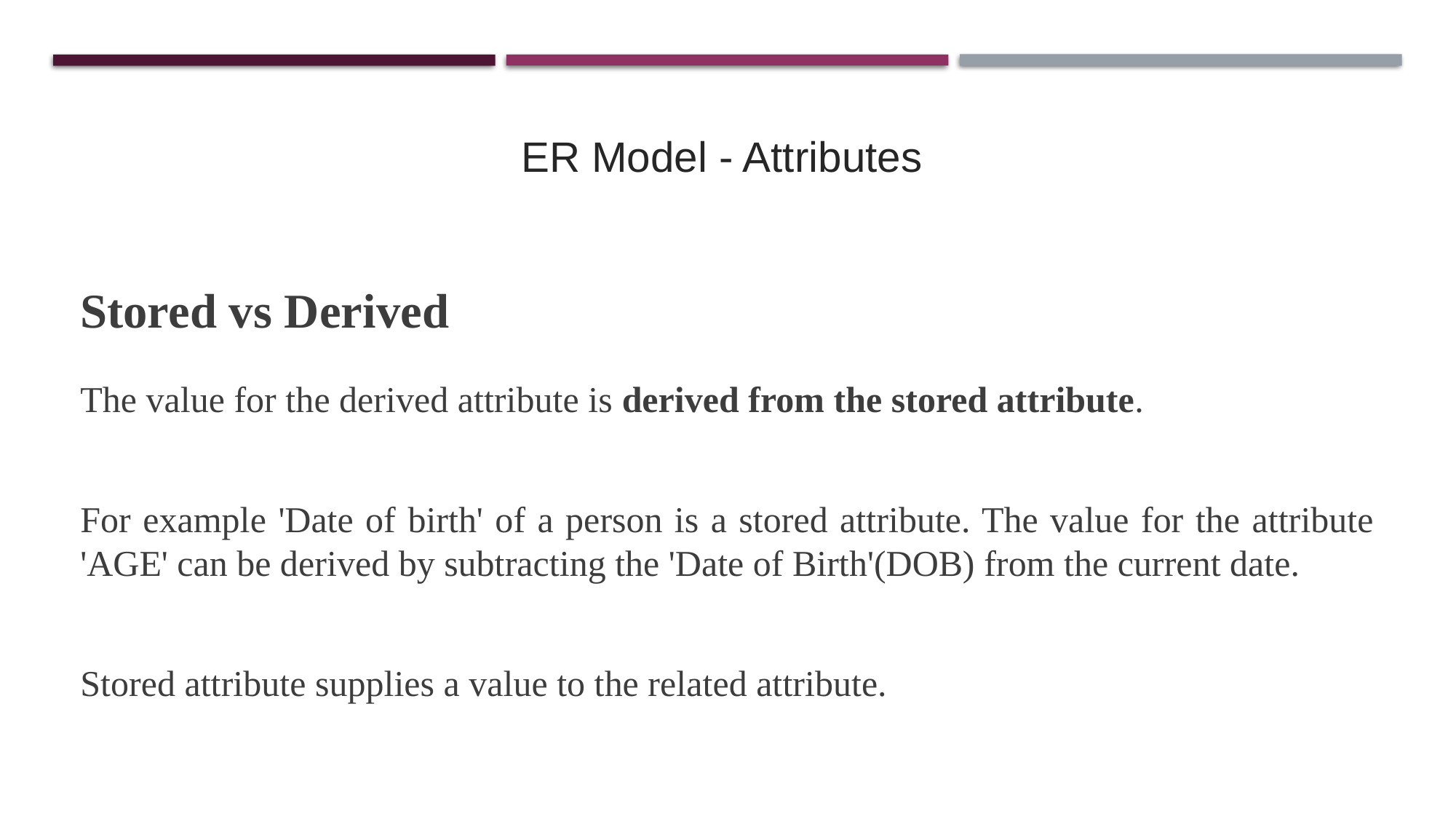

ER Model - Attributes
Stored vs Derived
The value for the derived attribute is derived from the stored attribute.

For example 'Date of birth' of a person is a stored attribute. The value for the attribute 'AGE' can be derived by subtracting the 'Date of Birth'(DOB) from the current date.

Stored attribute supplies a value to the related attribute.